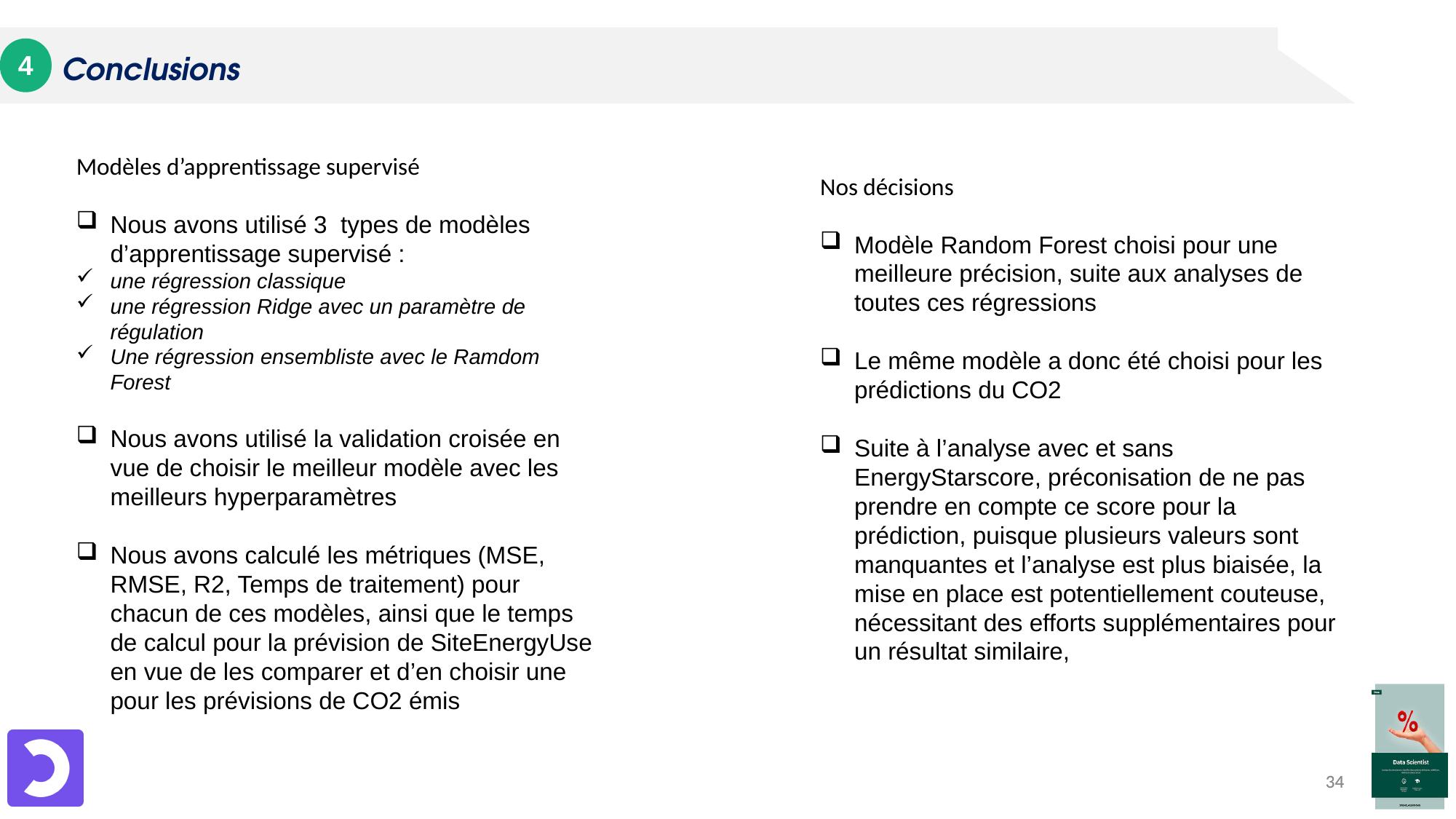

# Conclusions
4
2

Modèles d’apprentissage supervisé

Nous avons utilisé 3  types de modèles d’apprentissage supervisé :
une régression classique
une régression Ridge avec un paramètre de régulation
Une régression ensembliste avec le Ramdom Forest

Nous avons utilisé la validation croisée en vue de choisir le meilleur modèle avec les meilleurs hyperparamètres

Nous avons calculé les métriques (MSE, RMSE, R2, Temps de traitement) pour chacun de ces modèles, ainsi que le temps de calcul pour la prévision de SiteEnergyUse en vue de les comparer et d’en choisir une pour les prévisions de CO2 émis
Nos décisions

Modèle Random Forest choisi pour une meilleure précision, suite aux analyses de toutes ces régressions

Le même modèle a donc été choisi pour les prédictions du CO2

Suite à l’analyse avec et sans EnergyStarscore, préconisation de ne pas prendre en compte ce score pour la prédiction, puisque plusieurs valeurs sont manquantes et l’analyse est plus biaisée, la mise en place est potentiellement couteuse, nécessitant des efforts supplémentaires pour un résultat similaire,

34